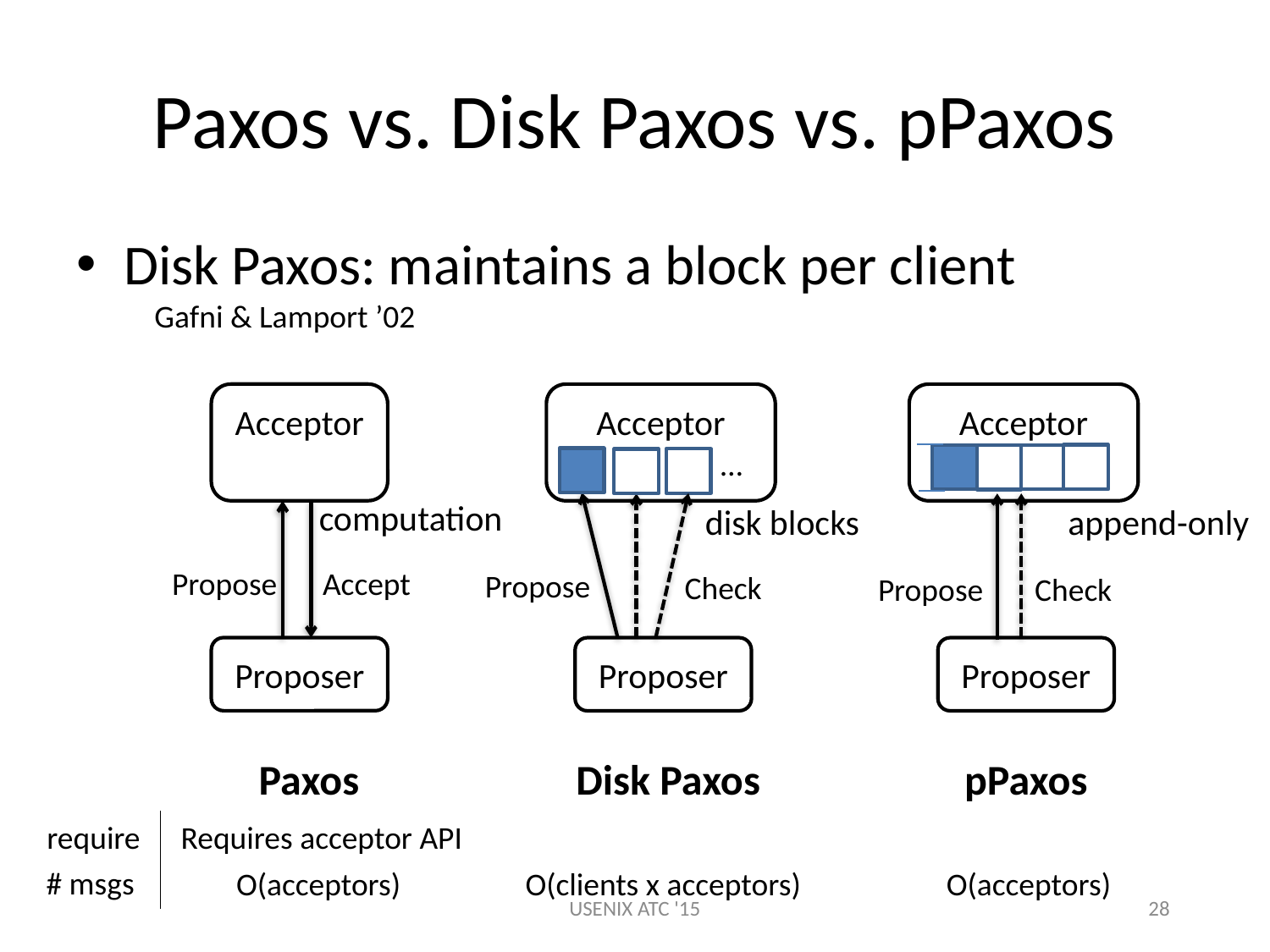

# Paxos vs. Disk Paxos vs. pPaxos
Disk Paxos: maintains a block per client
Gafni & Lamport ’02
Acceptor

Acceptor

Acceptor

…

computation
disk blocks
append-only
Propose
Accept
Propose
Check
Propose
Check
Proposer
Proposer
Proposer
Paxos
Disk Paxos
pPaxos
require
Requires acceptor API
# msgs
O(acceptors)
O(clients x acceptors)
O(acceptors)
USENIX ATC '15
28